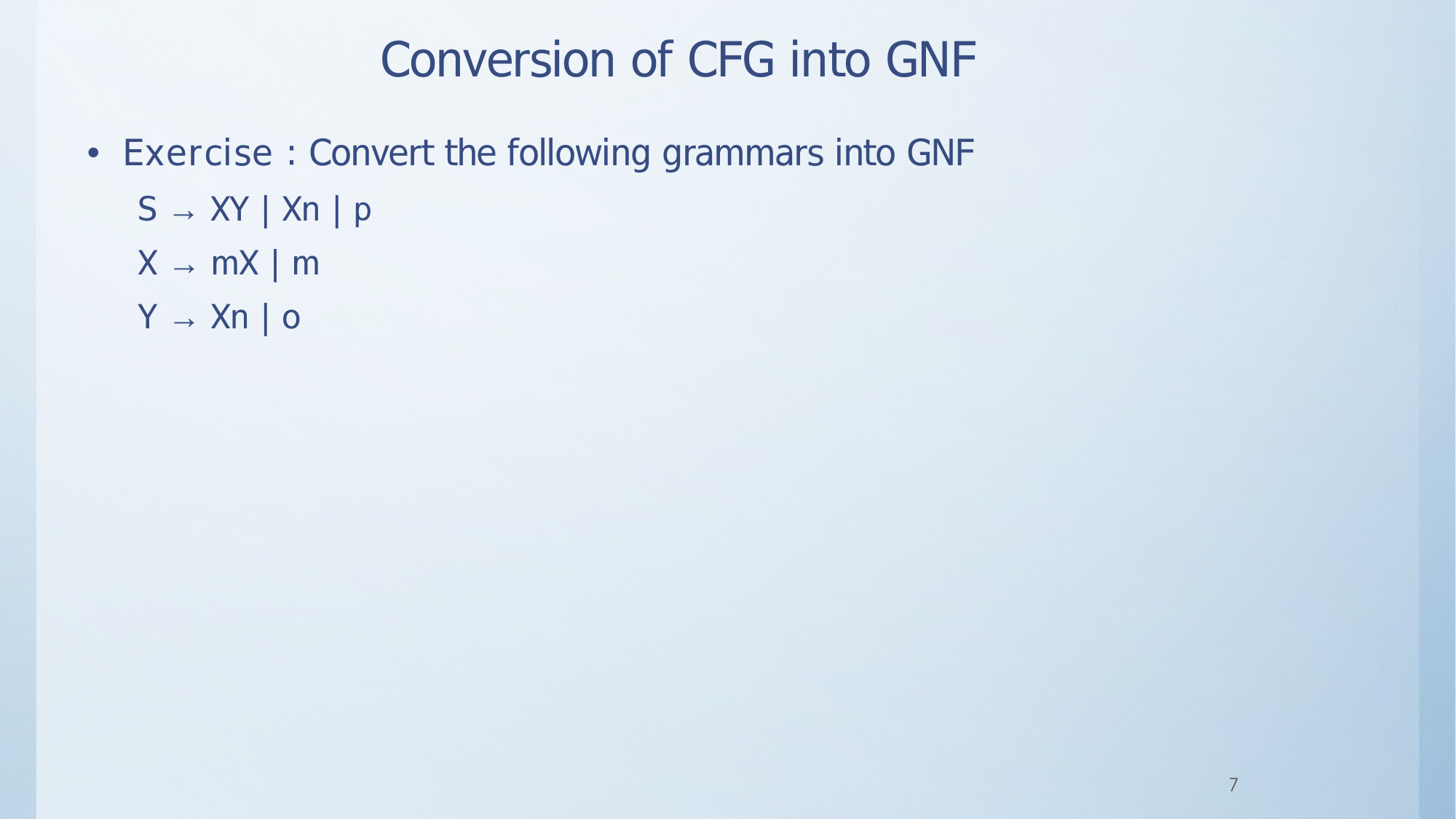

# Conversion of CFG into GNF
Exercise : Convert the following grammars into GNF
S → XY | Xn | p
X → mX | m
Y → Xn | o

7